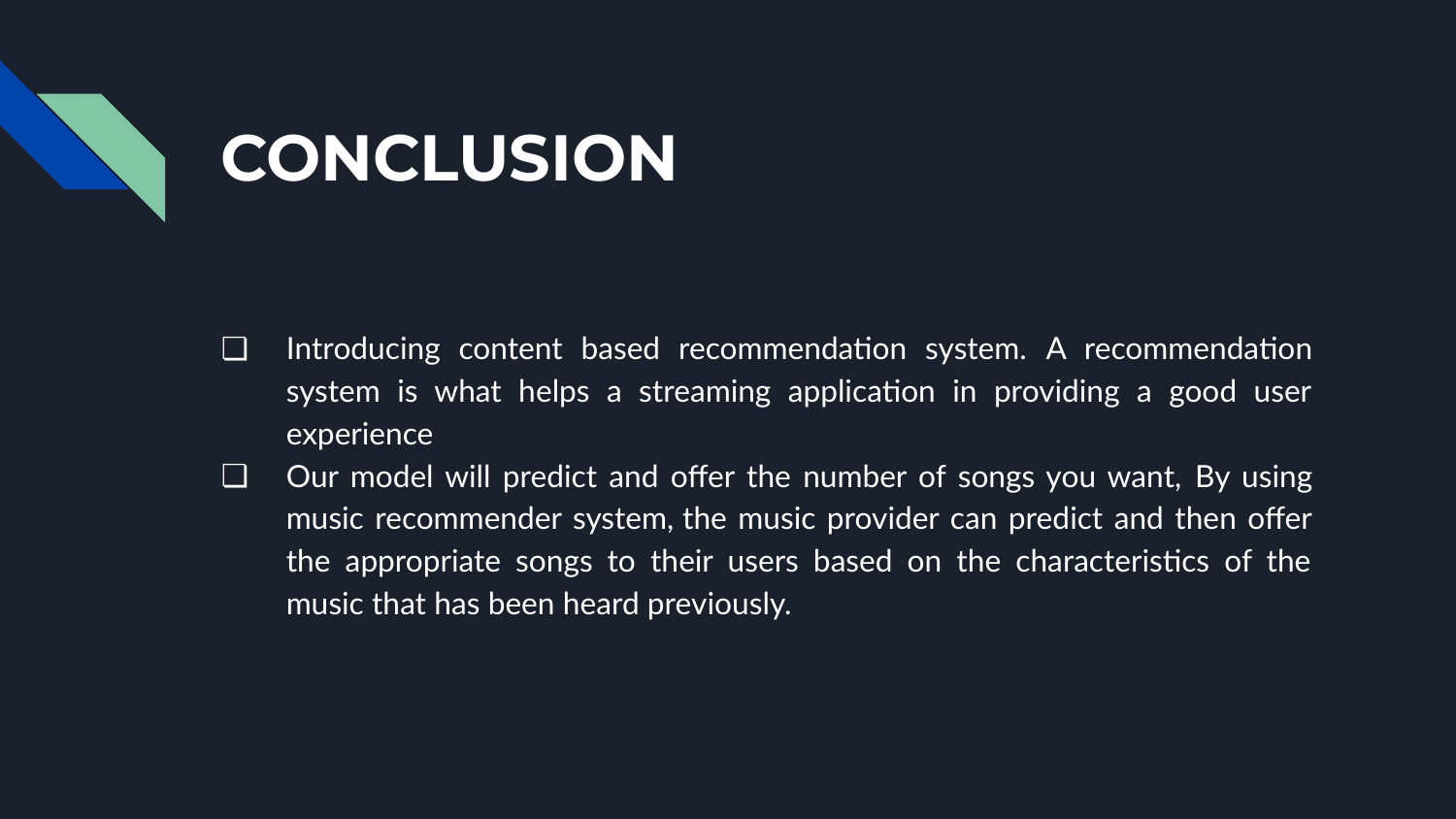

# CONCLUSION
Introducing content based recommendation system. A recommendation system is what helps a streaming application in providing a good user experience
Our model will predict and offer the number of songs you want, By using music recommender system, the music provider can predict and then offer the appropriate songs to their users based on the characteristics of the music that has been heard previously.